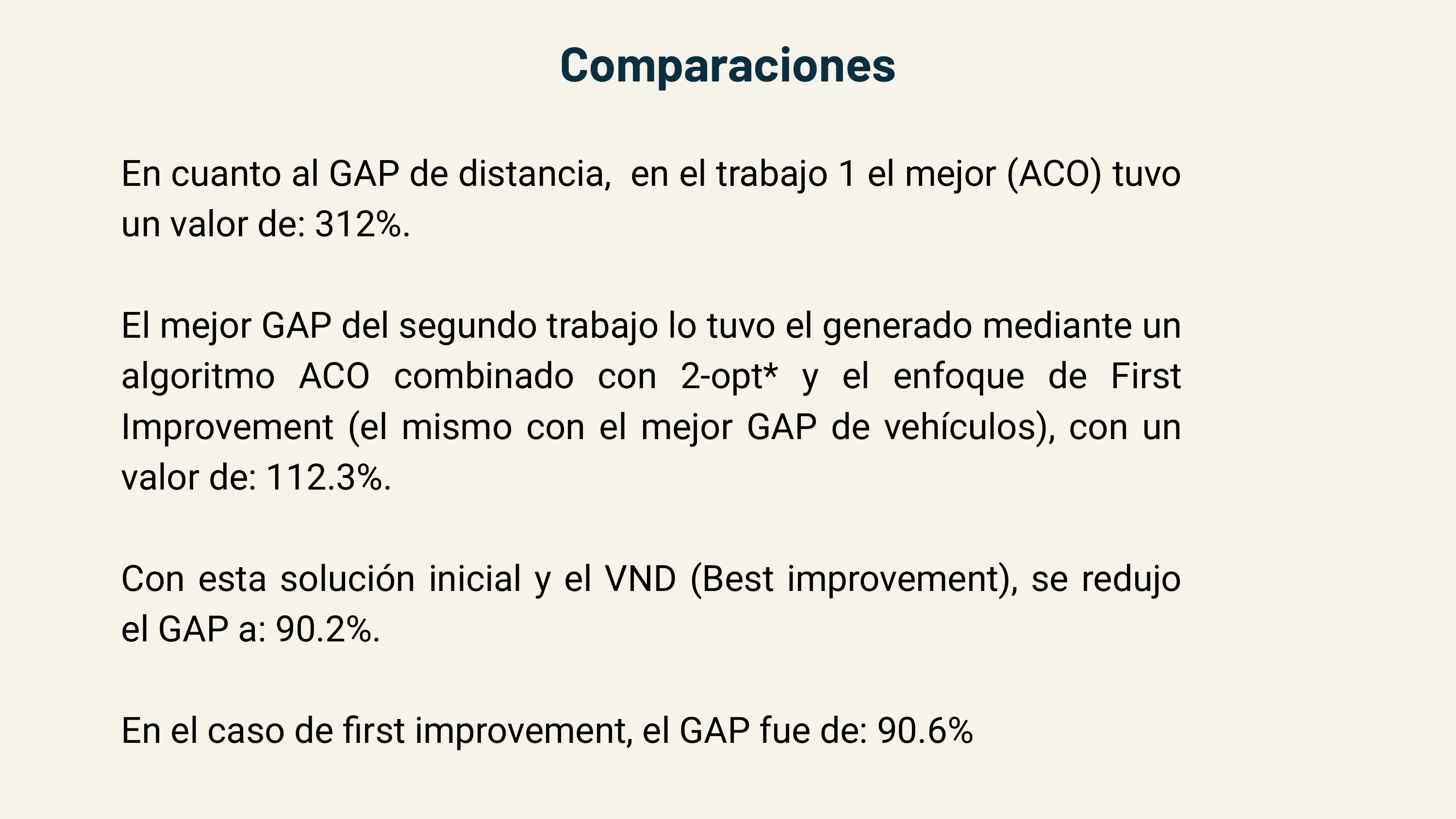

Comparaciones
En cuanto al GAP de distancia,  en el trabajo 1 el mejor (ACO) tuvo un valor de: 312%.

El mejor GAP del segundo trabajo lo tuvo el generado mediante un algoritmo ACO combinado con 2-opt* y el enfoque de First Improvement (el mismo con el mejor GAP de vehículos), con un valor de: 112.3%.

Con esta solución inicial y el VND (Best improvement), se redujo el GAP a: 90.2%.

En el caso de first improvement, el GAP fue de: 90.6%